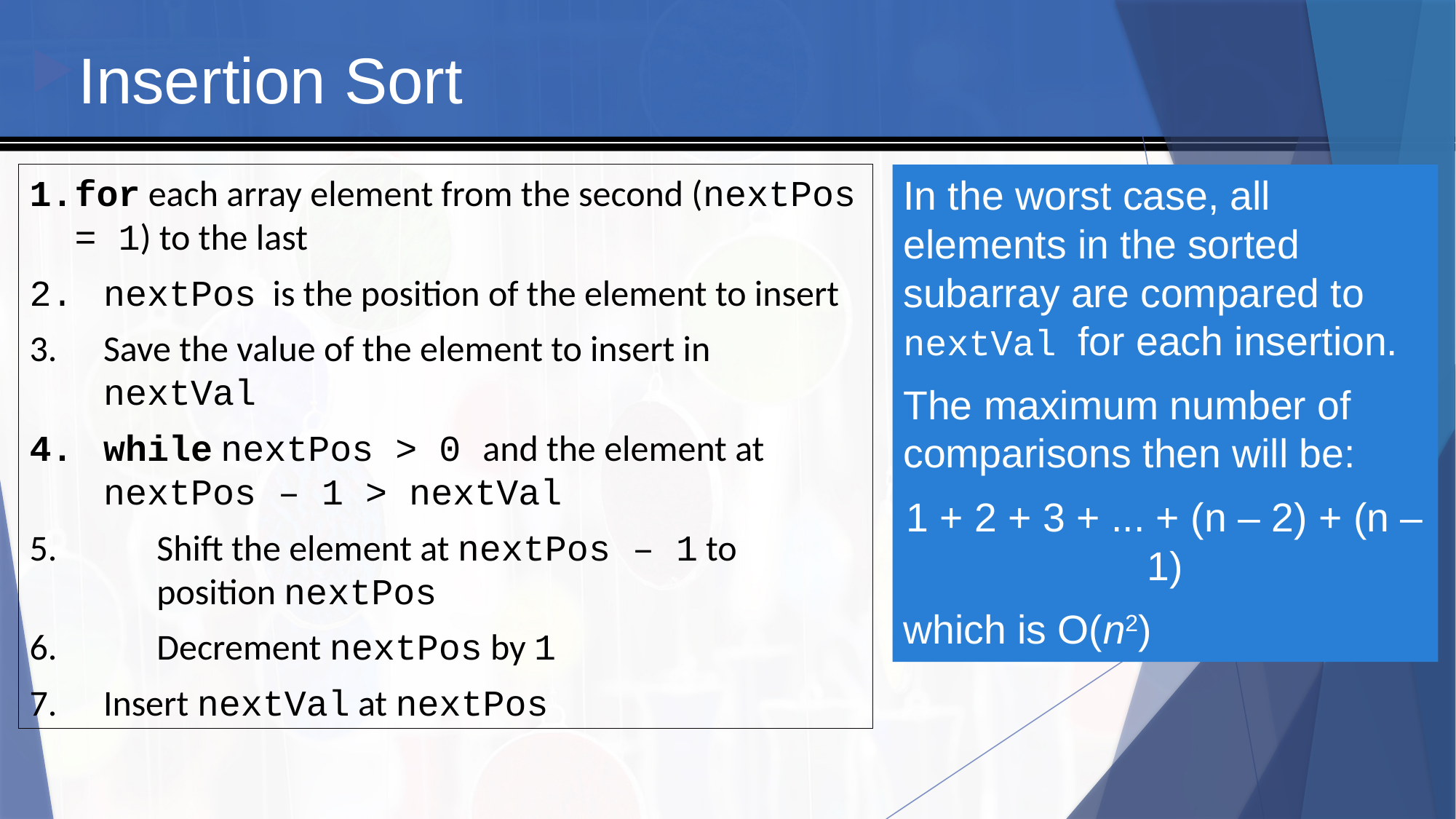

# 13
Insertion Sort
In the worst case, all elements in the sorted subarray are compared to nextVal for each insertion.
The maximum number of comparisons then will be:
1 + 2 + 3 + ... + (n – 2) + (n – 1)
which is O(n2)
for each array element from the second (nextPos = 1) to the last
nextPos  is the position of the element to insert
Save the value of the element to insert in nextVal
while nextPos > 0 and the element at nextPos – 1 > nextVal
Shift the element at nextPos – 1 to position nextPos
Decrement nextPos by 1
Insert nextVal at nextPos